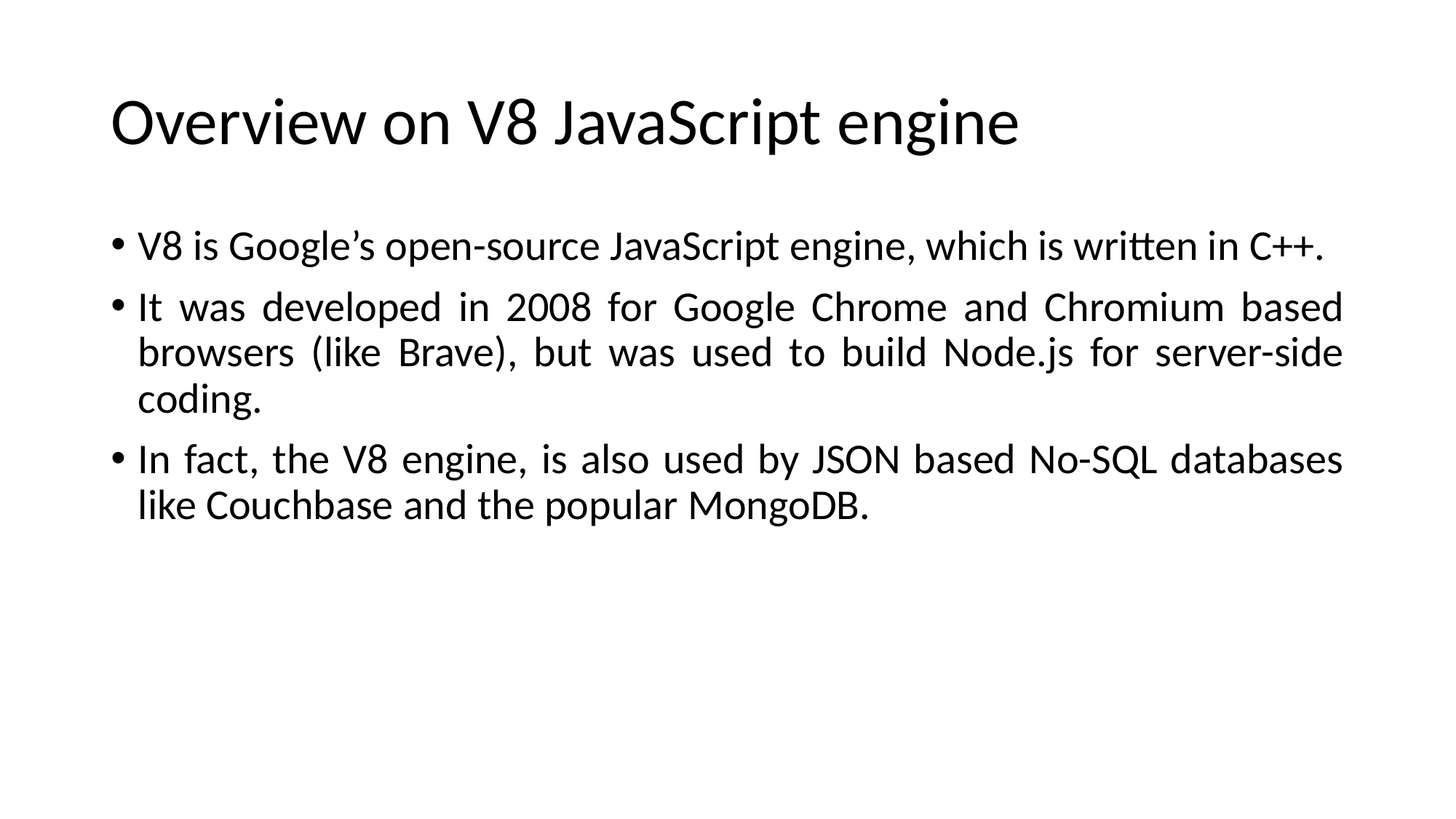

# Overview on V8 JavaScript engine
V8 is Google’s open-source JavaScript engine, which is written in C++.
It was developed in 2008 for Google Chrome and Chromium based browsers (like Brave), but was used to build Node.js for server-side coding.
In fact, the V8 engine, is also used by JSON based No-SQL databases like Couchbase and the popular MongoDB.